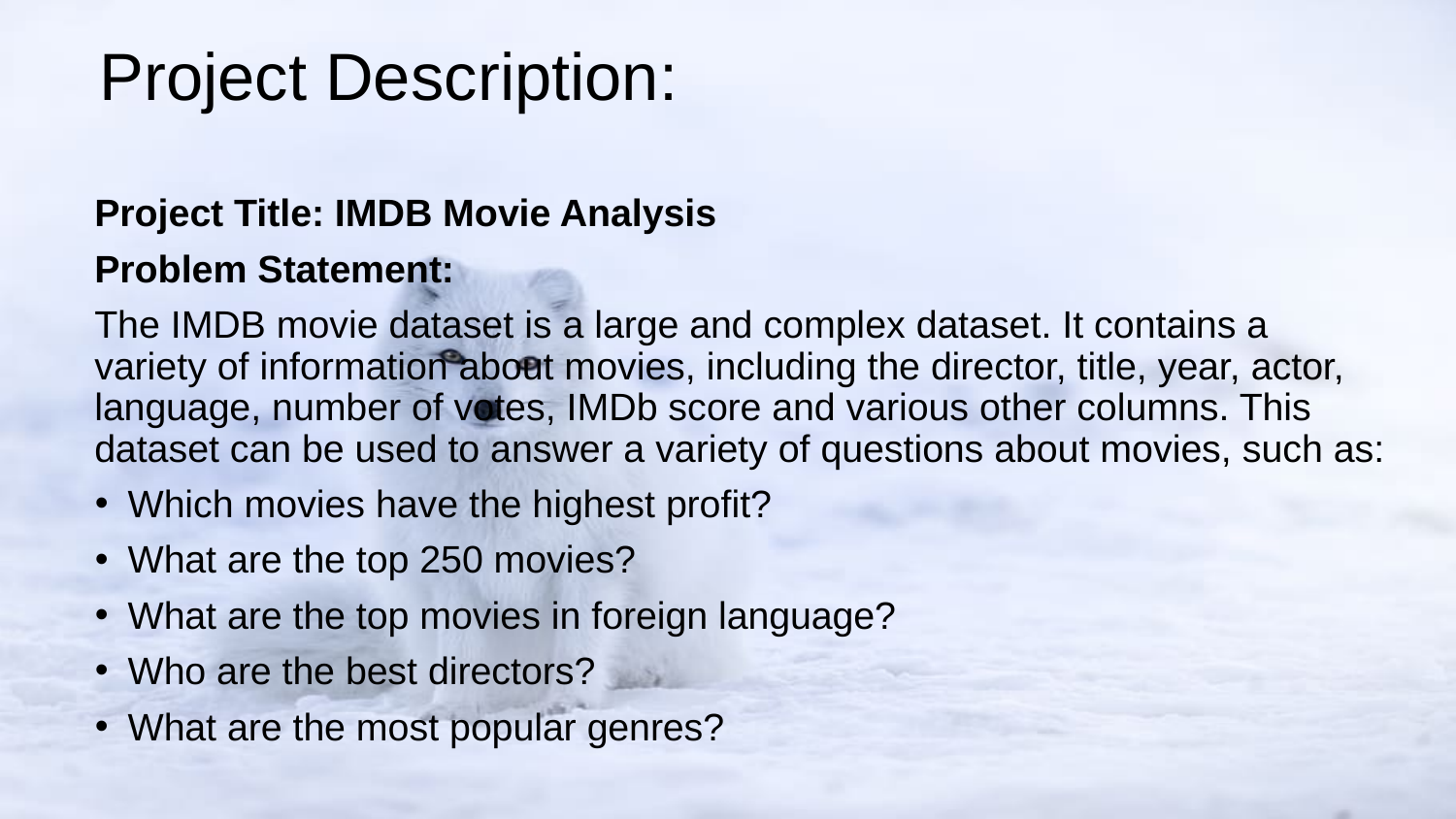

# Project Description:
Project Title: IMDB Movie Analysis
Problem Statement:
The IMDB movie dataset is a large and complex dataset. It contains a variety of information about movies, including the director, title, year, actor, language, number of votes, IMDb score and various other columns. This dataset can be used to answer a variety of questions about movies, such as:
Which movies have the highest profit?
What are the top 250 movies?
What are the top movies in foreign language?
Who are the best directors?
What are the most popular genres?